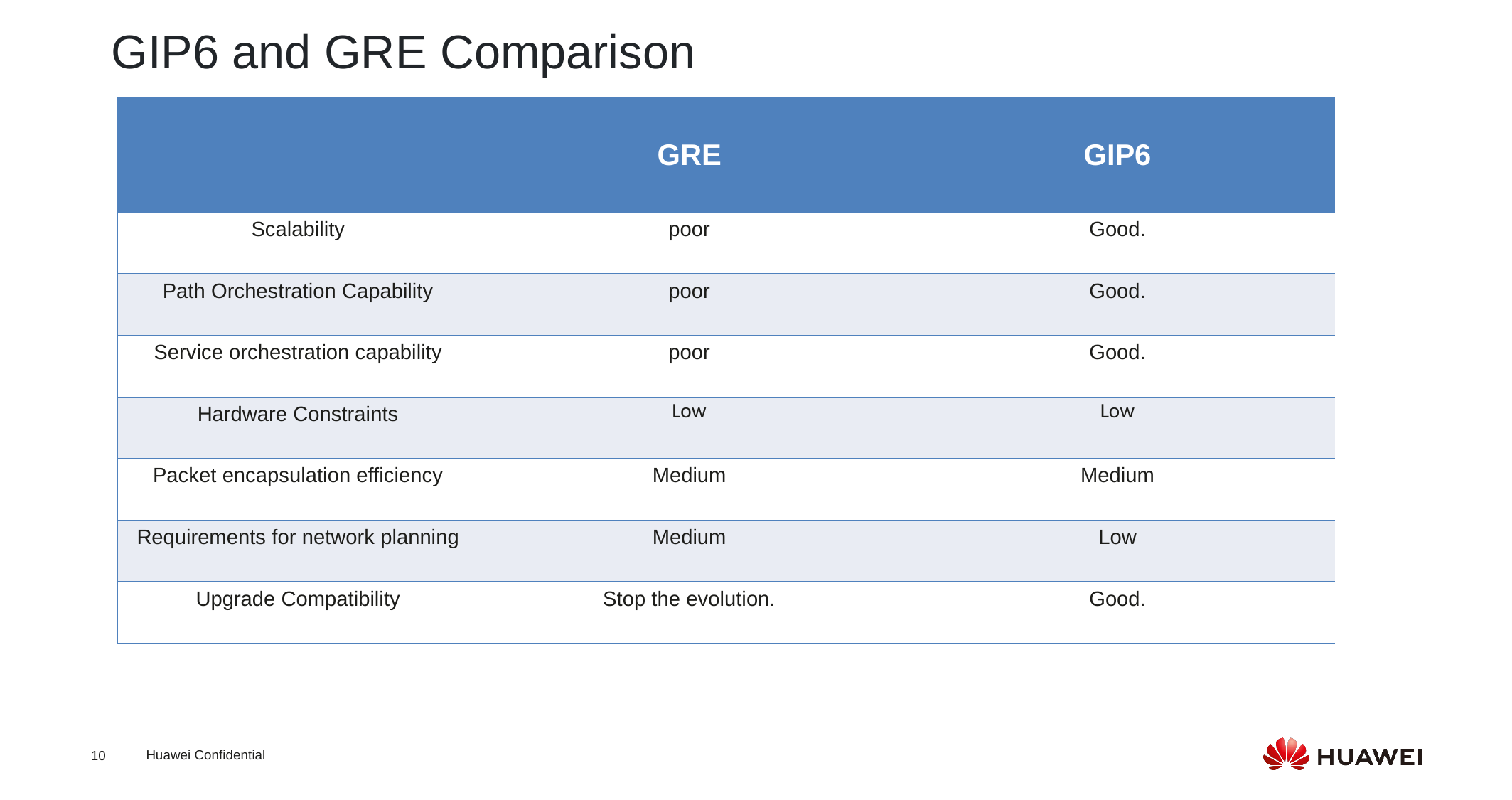

GIP6 and GRE Comparison
|  | GRE | GIP6 |
| --- | --- | --- |
| Scalability | poor | Good. |
| Path Orchestration Capability | poor | Good. |
| Service orchestration capability | poor | Good. |
| Hardware Constraints | Low | Low |
| Packet encapsulation efficiency | Medium | Medium |
| Requirements for network planning | Medium | Low |
| Upgrade Compatibility | Stop the evolution. | Good. |